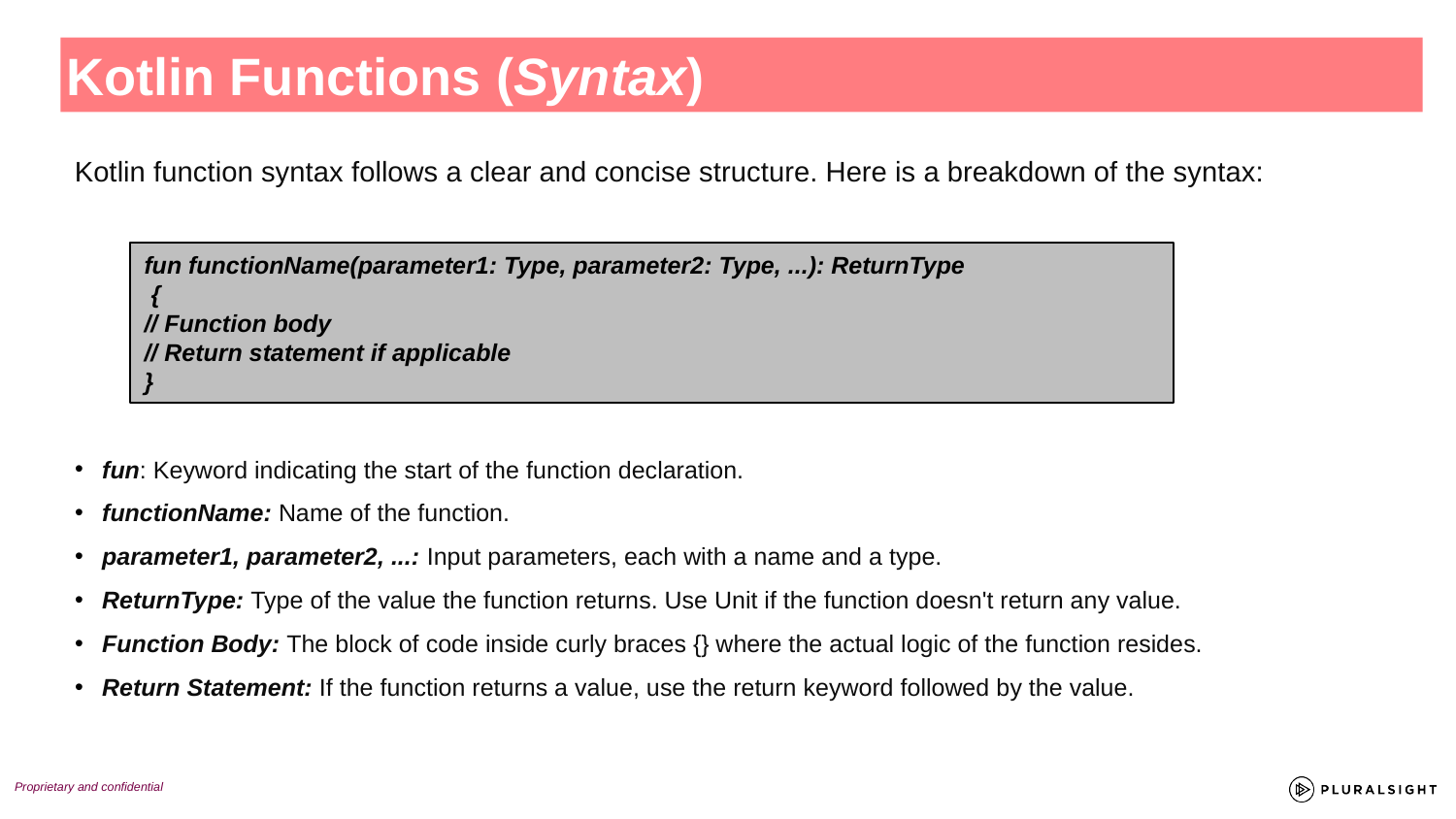

Kotlin Functions (Syntax)
Kotlin function syntax follows a clear and concise structure. Here is a breakdown of the syntax:
fun functionName(parameter1: Type, parameter2: Type, ...): ReturnType
 {
// Function body
// Return statement if applicable
}
fun: Keyword indicating the start of the function declaration.
functionName: Name of the function.
parameter1, parameter2, ...: Input parameters, each with a name and a type.
ReturnType: Type of the value the function returns. Use Unit if the function doesn't return any value.
Function Body: The block of code inside curly braces {} where the actual logic of the function resides.
Return Statement: If the function returns a value, use the return keyword followed by the value.